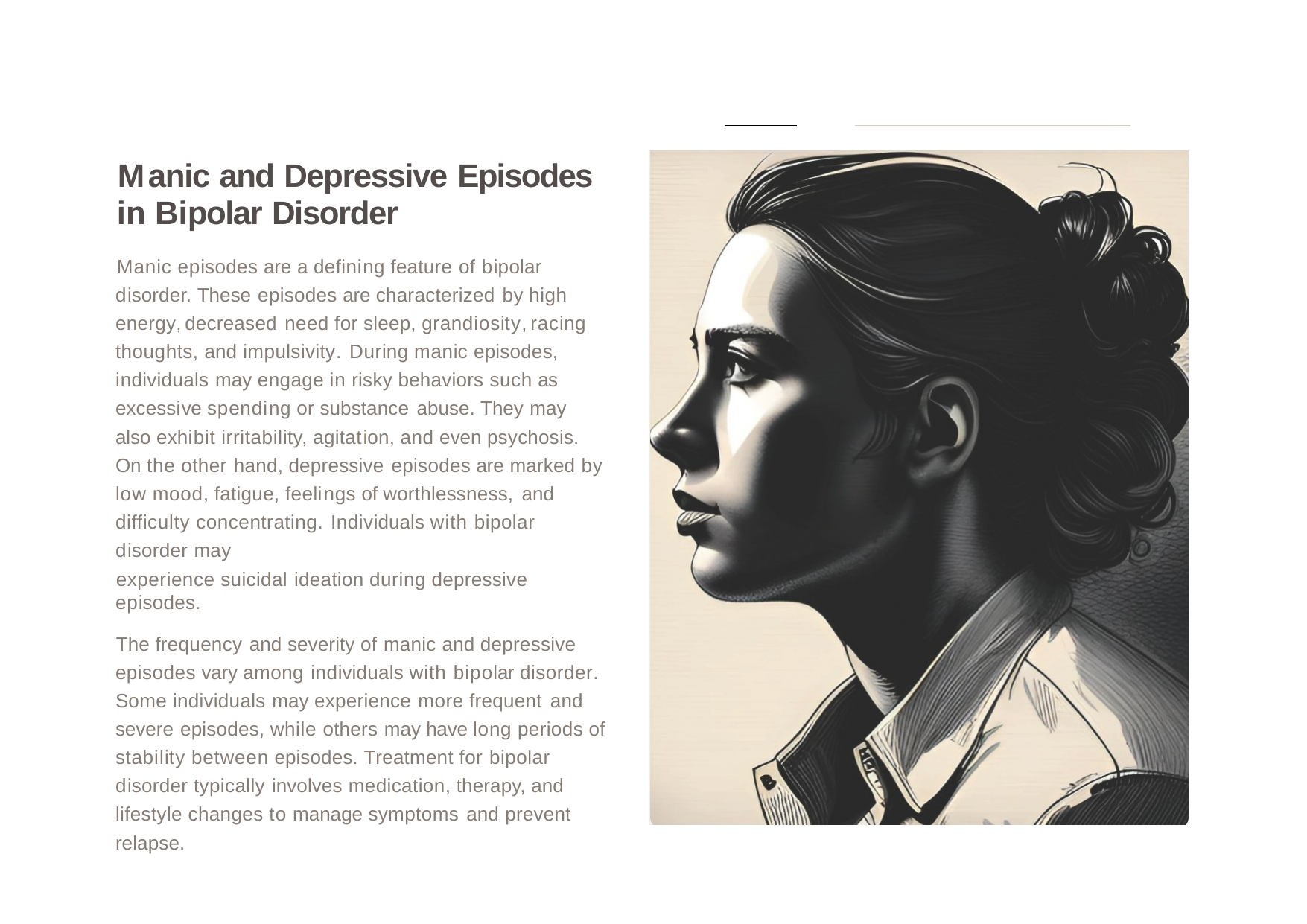

Manic and Depressive Episodes in Bipolar Disorder
Manic episodes are a defining feature of bipolar disorder. These episodes are characterized by high energy,decreased need for sleep, grandiosity,racing thoughts, and impulsivity. During manic episodes, individuals may engage in risky behaviors such as excessive spending or substance abuse. They may also exhibit irritability, agitation, and even psychosis. On the other hand, depressive episodes are marked by low mood, fatigue, feelings of worthlessness, and difficulty concentrating. Individuals with bipolar disorder may
experience suicidal ideation during depressive episodes.
The frequency and severity of manic and depressive episodes vary among individuals with bipolar disorder. Some individuals may experience more frequent and severe episodes, while others may have long periods of stability between episodes. Treatment for bipolar disorder typically involves medication, therapy, and lifestyle changes to manage symptoms and prevent relapse.